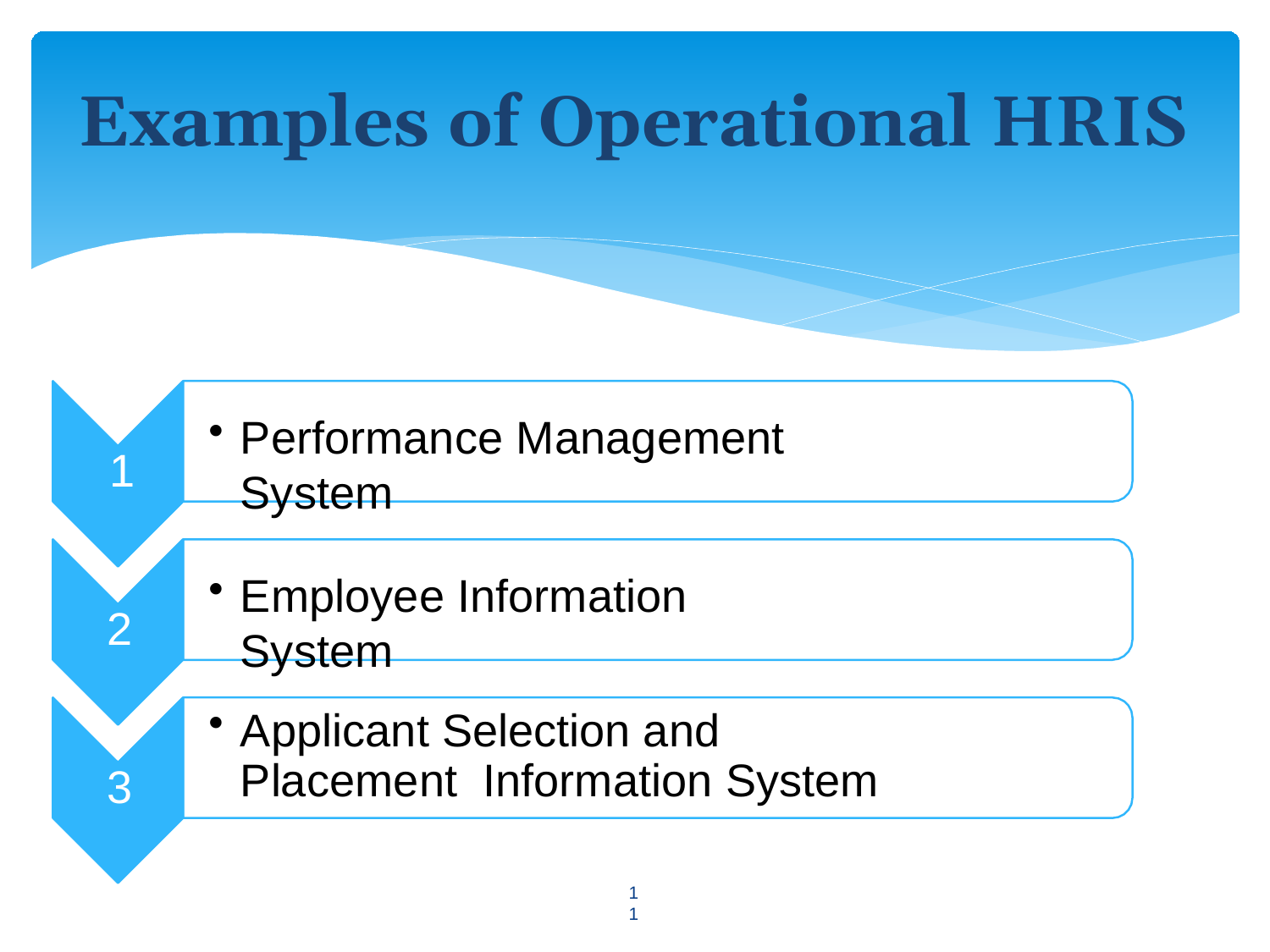

# Examples of Operational HRIS

Performance Management System
1

Employee Information System
2

Applicant Selection and Placement  Information System
3
11